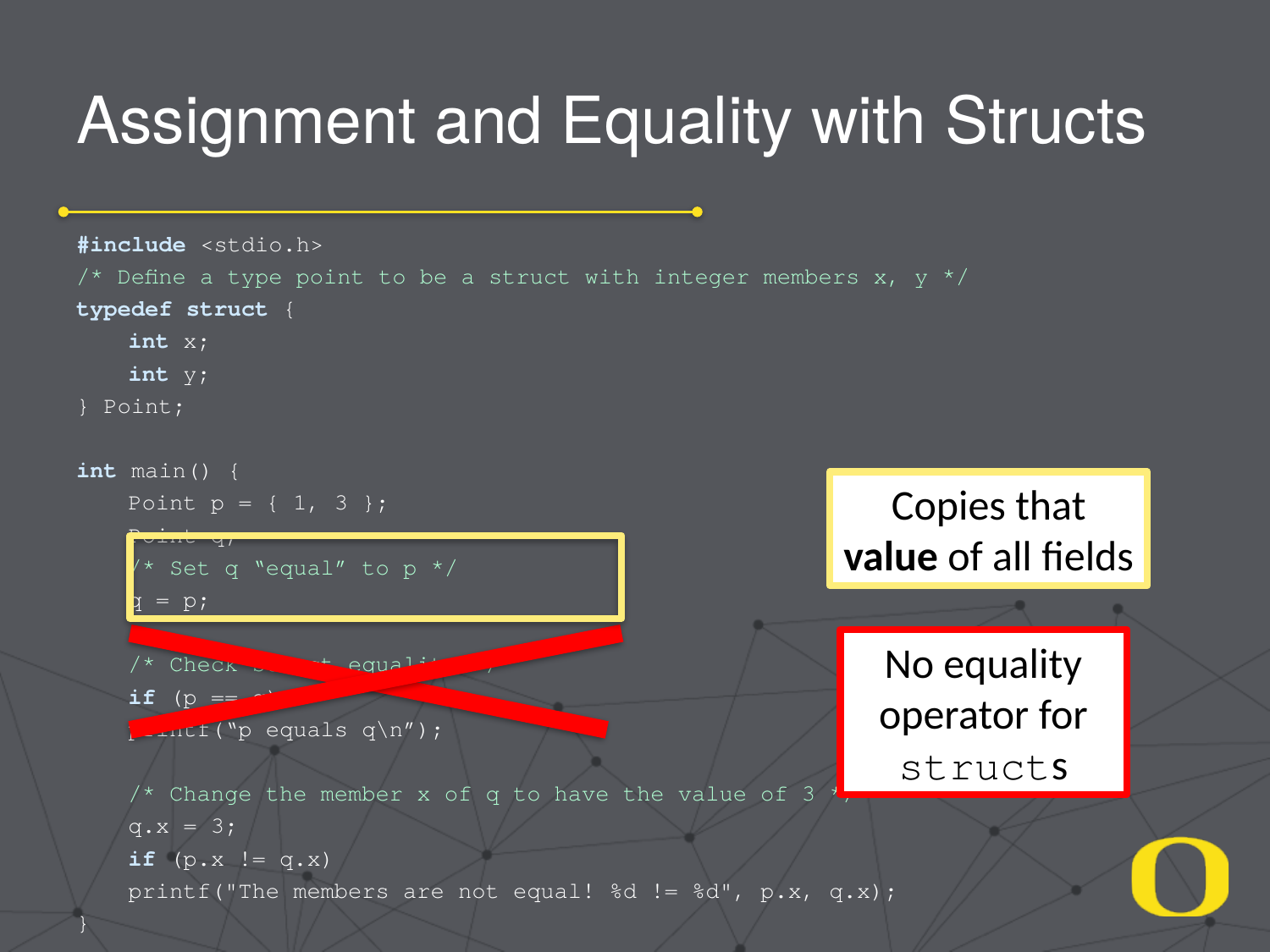

# Assignment and Equality with Structs
#include <stdio.h>
/* Define a type point to be a struct with integer members x, y */
typedef struct {
	int x;
	int y;
} Point;

int main() {
	Point p = { 1, 3 };
	Point q;
	/* Set q “equal” to p */
	q = p;

	/* Check struct equality */
	if (p == q)
		printf(“p equals q\n”);

	/* Change the member x of q to have the value of 3 */
	q.x = 3;
	if (p.x != q.x)
		printf("The members are not equal! %d != %d", p.x, q.x);
}
Copies that value of all fields

No equality operator for structs